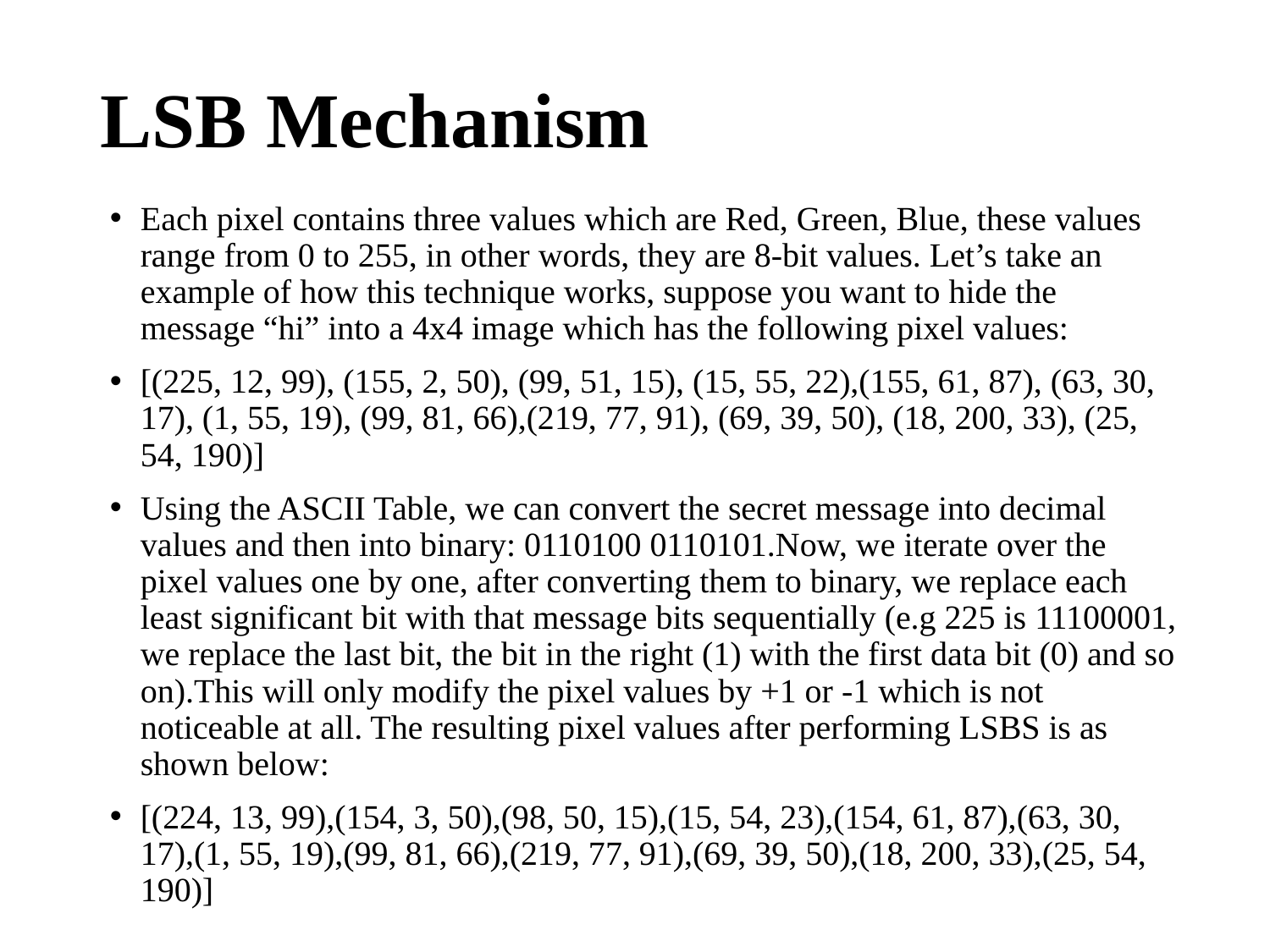

# LSB Mechanism
Each pixel contains three values which are Red, Green, Blue, these values range from 0 to 255, in other words, they are 8-bit values. Let’s take an example of how this technique works, suppose you want to hide the message “hi” into a 4x4 image which has the following pixel values:
[(225, 12, 99), (155, 2, 50), (99, 51, 15), (15, 55, 22),(155, 61, 87), (63, 30, 17), (1, 55, 19), (99, 81, 66),(219, 77, 91), (69, 39, 50), (18, 200, 33), (25, 54, 190)]
Using the ASCII Table, we can convert the secret message into decimal values and then into binary: 0110100 0110101.Now, we iterate over the pixel values one by one, after converting them to binary, we replace each least significant bit with that message bits sequentially (e.g 225 is 11100001, we replace the last bit, the bit in the right (1) with the first data bit (0) and so on).This will only modify the pixel values by +1 or -1 which is not noticeable at all. The resulting pixel values after performing LSBS is as shown below:
[(224, 13, 99),(154, 3, 50),(98, 50, 15),(15, 54, 23),(154, 61, 87),(63, 30, 17),(1, 55, 19),(99, 81, 66),(219, 77, 91),(69, 39, 50),(18, 200, 33),(25, 54, 190)]